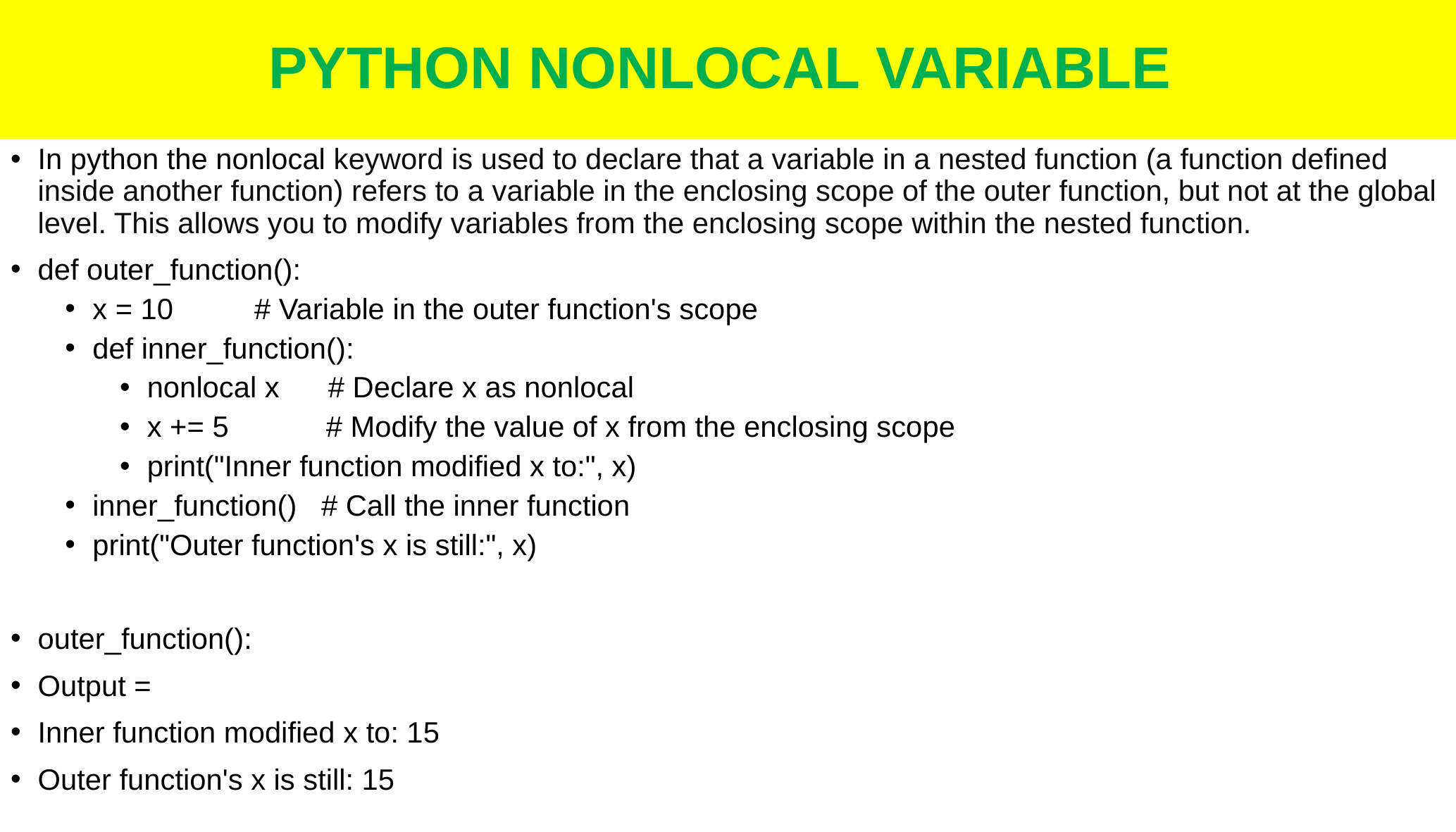

# PYTHON NONLOCAL VARIABLE
In python the nonlocal keyword is used to declare that a variable in a nested function (a function defined inside another function) refers to a variable in the enclosing scope of the outer function, but not at the global level. This allows you to modify variables from the enclosing scope within the nested function.
def outer_function():
x = 10          # Variable in the outer function's scope
def inner_function():
nonlocal x      # Declare x as nonlocal
x += 5            # Modify the value of x from the enclosing scope
print("Inner function modified x to:", x)
inner_function()   # Call the inner function
print("Outer function's x is still:", x)

outer_function():
Output =
Inner function modified x to: 15
Outer function's x is still: 15